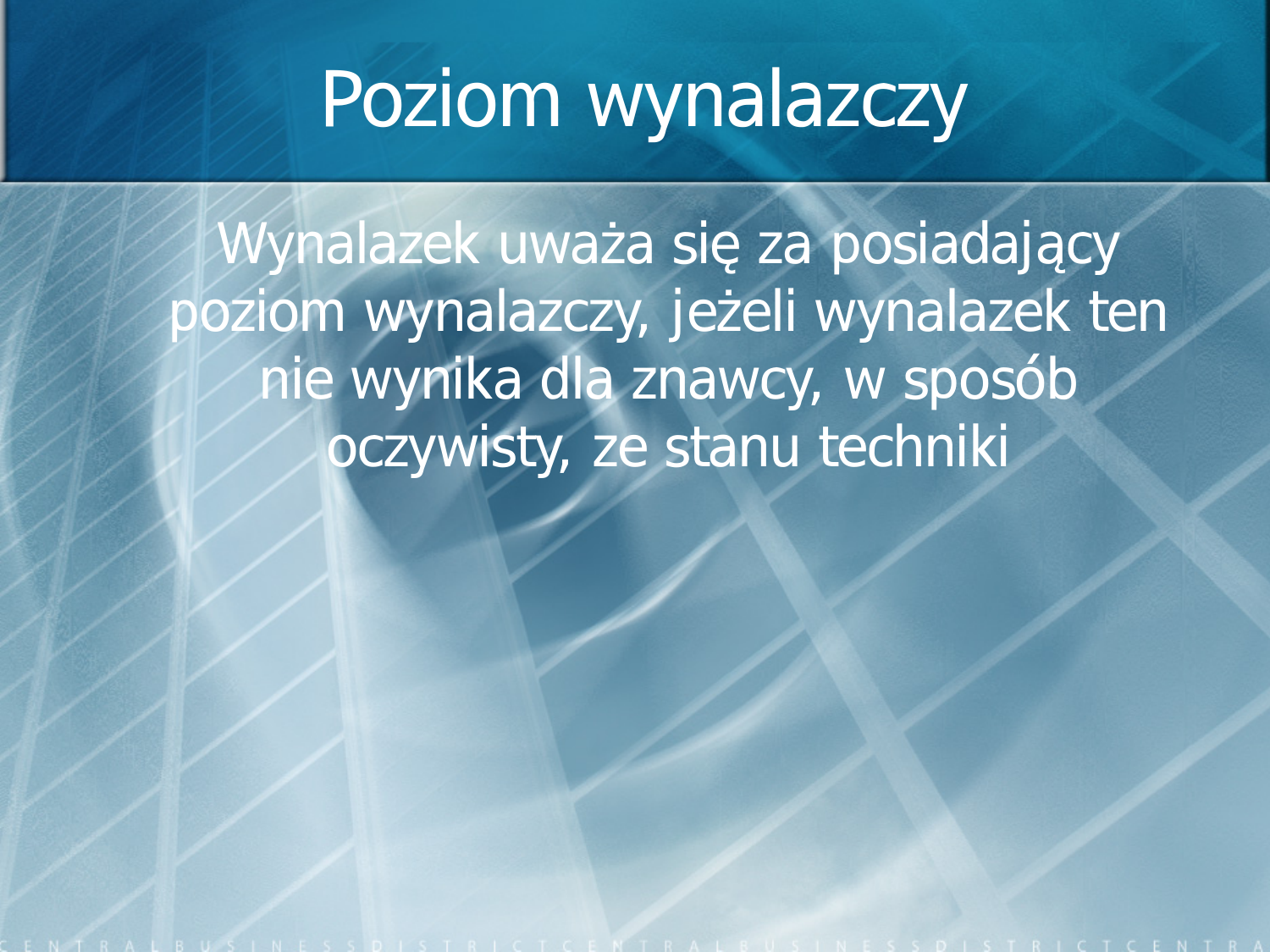

# Poziom wynalazczy
	Wynalazek uważa się za posiadający poziom wynalazczy, jeżeli wynalazek ten nie wynika dla znawcy, w sposób oczywisty, ze stanu techniki